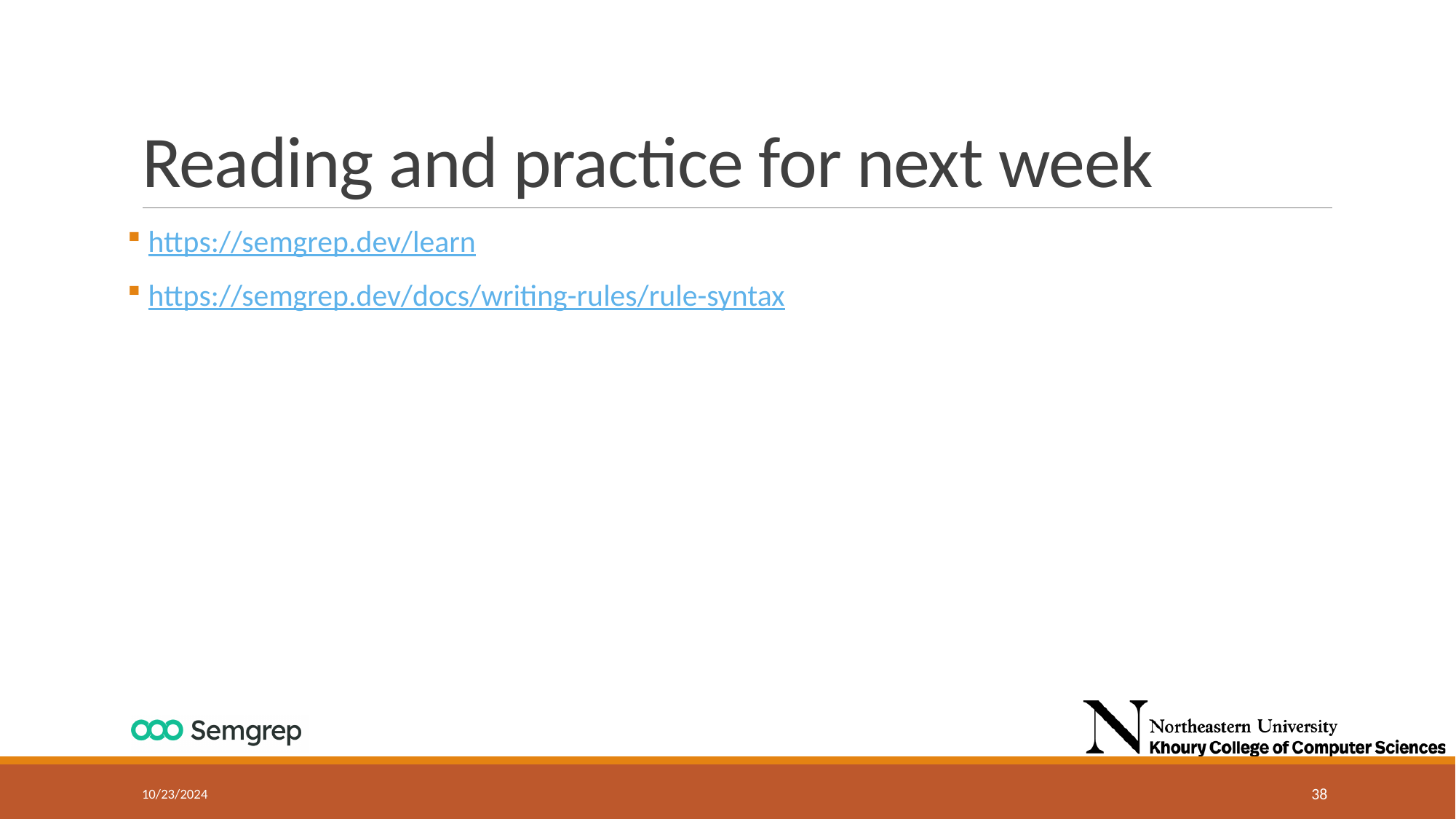

# Reading and practice for next week
 https://semgrep.dev/learn
 https://semgrep.dev/docs/writing-rules/rule-syntax

10/23/2024
38